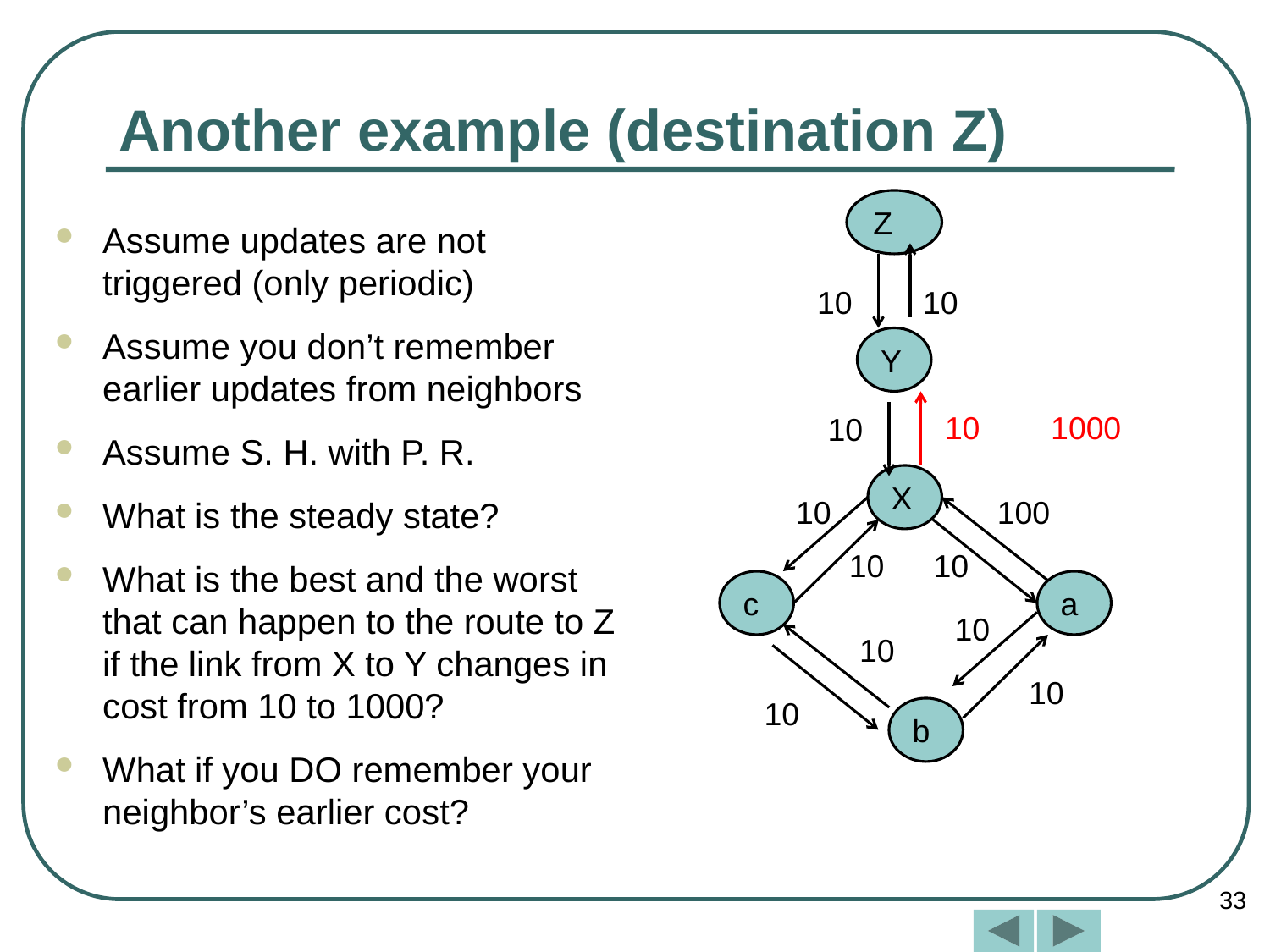

# Another example (destination Z)
Z
Assume updates are not triggered (only periodic)
Assume you don’t remember earlier updates from neighbors
Assume S. H. with P. R.
What is the steady state?
What is the best and the worst that can happen to the route to Z if the link from X to Y changes in cost from 10 to 1000?
What if you DO remember your neighbor’s earlier cost?
10
10
Y
10        1000
10
X
10
100
10
10
c
a
10
10
10
10
b
33